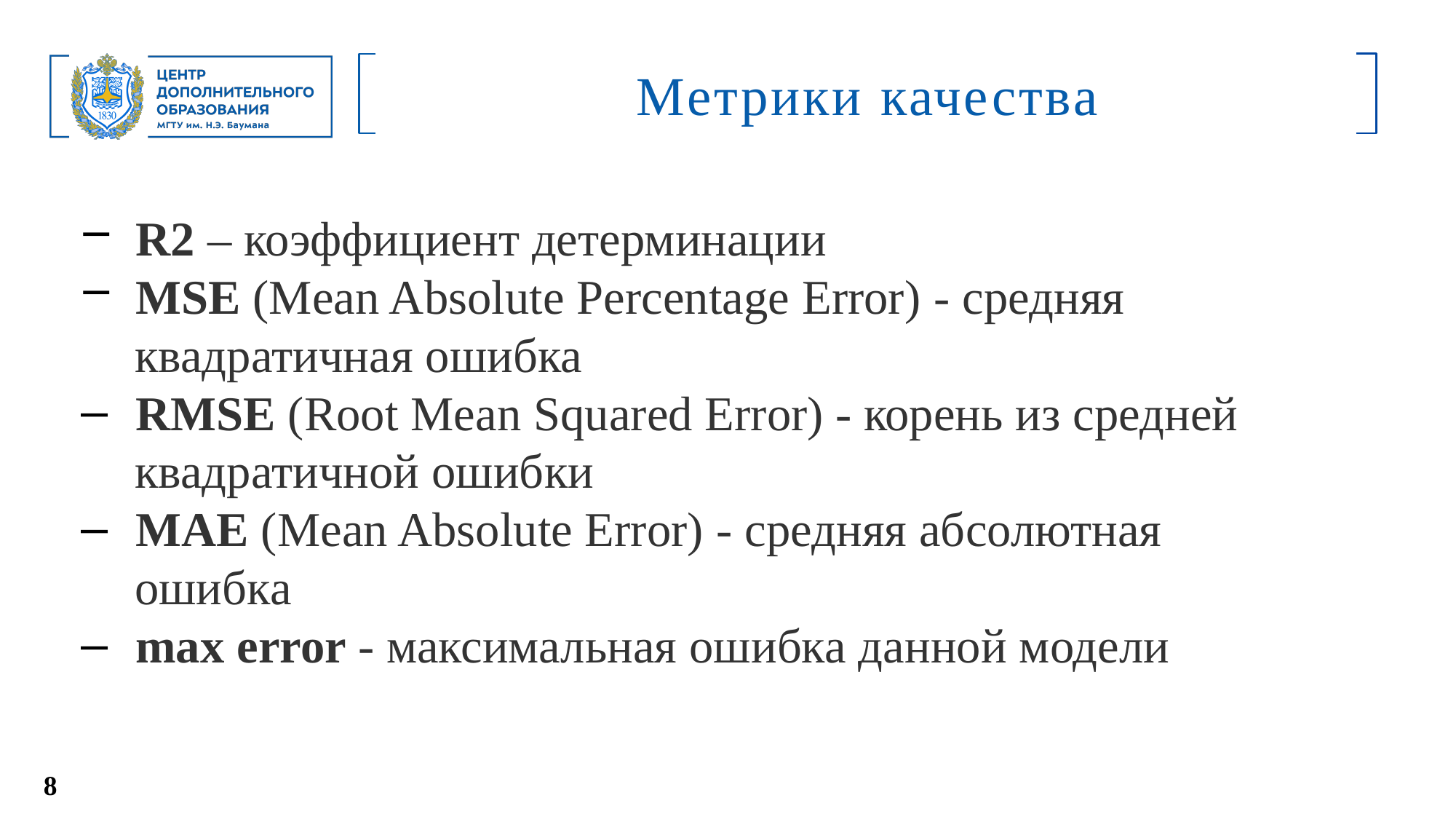

Метрики качества

R2 ‒ коэффициент детерминации
MSE (Mean Absolute Percentage Error) - средняя
квадратичная ошибка
RMSE (Root Mean Squared Error) - корень из средней
квадратичной ошибки
MАE (Mean Absolute Error) - средняя абсолютная
ошибка
max error - максимальная ошибка данной модели
8